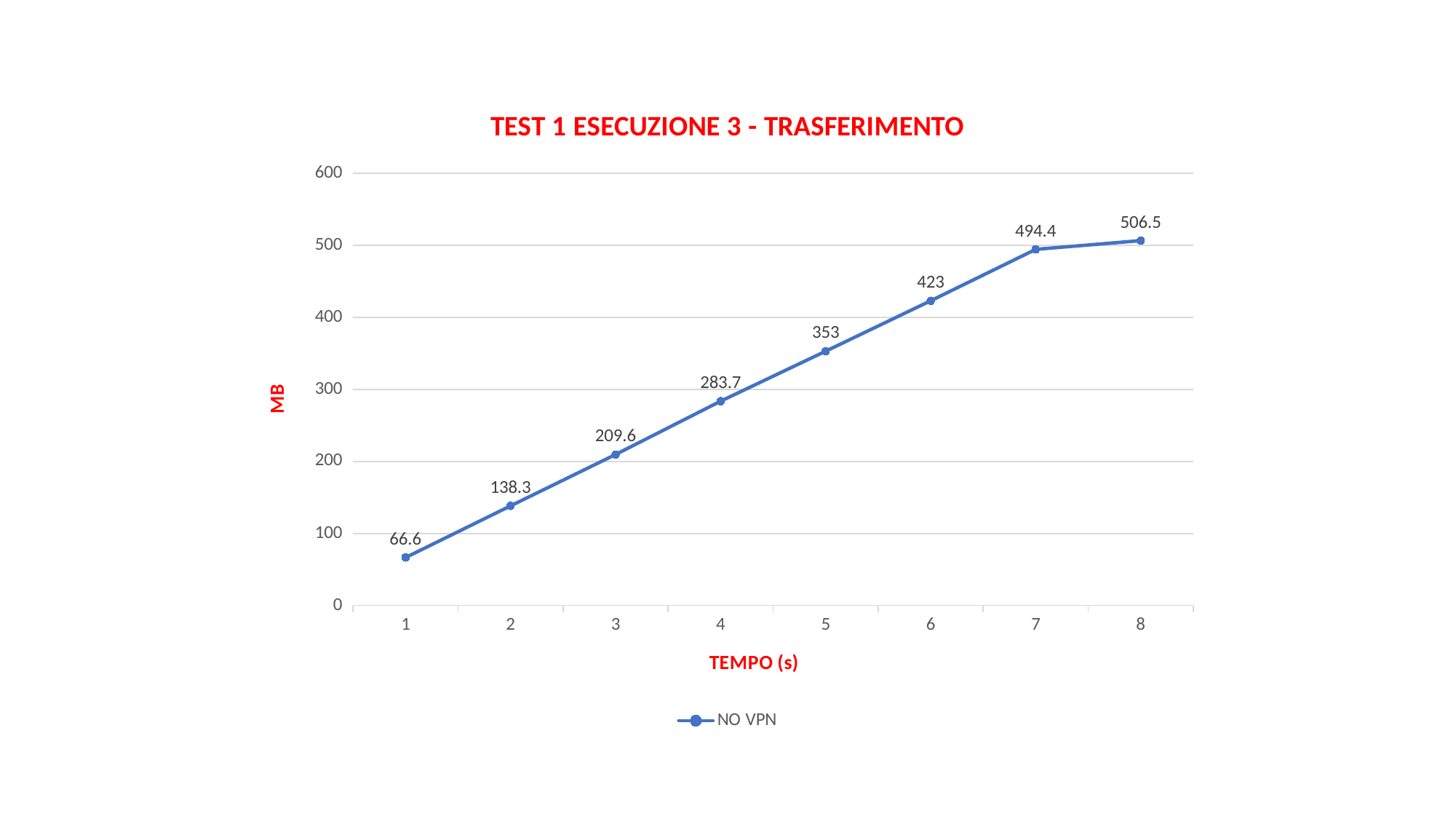

### Chart: TEST 1 ESECUZIONE 3 - TRASFERIMENTO

| Category | NO VPN |
|---|---|
| 1 | 66.6 |
| 2 | 138.3 |
| 3 | 209.60000000000002 |
| 4 | 283.7 |
| 5 | 353.0 |
| 6 | 423.0 |
| 7 | 494.4 |
| 8 | 506.5 |